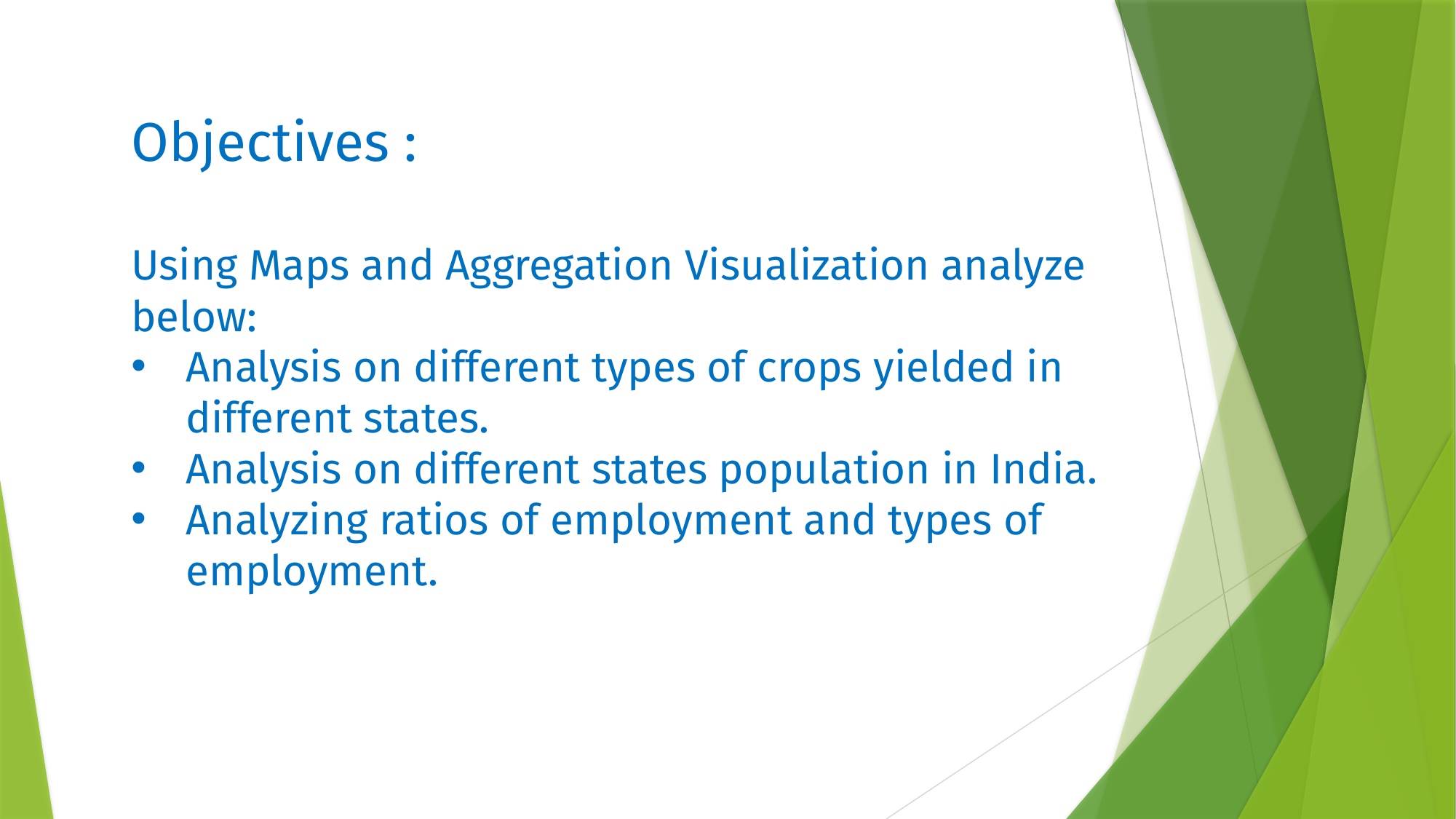

Objectives :

Using Maps and Aggregation Visualization analyze
below:
Analysis on different types of crops yielded in different states.
Analysis on different states population in India.
Analyzing ratios of employment and types of employment.